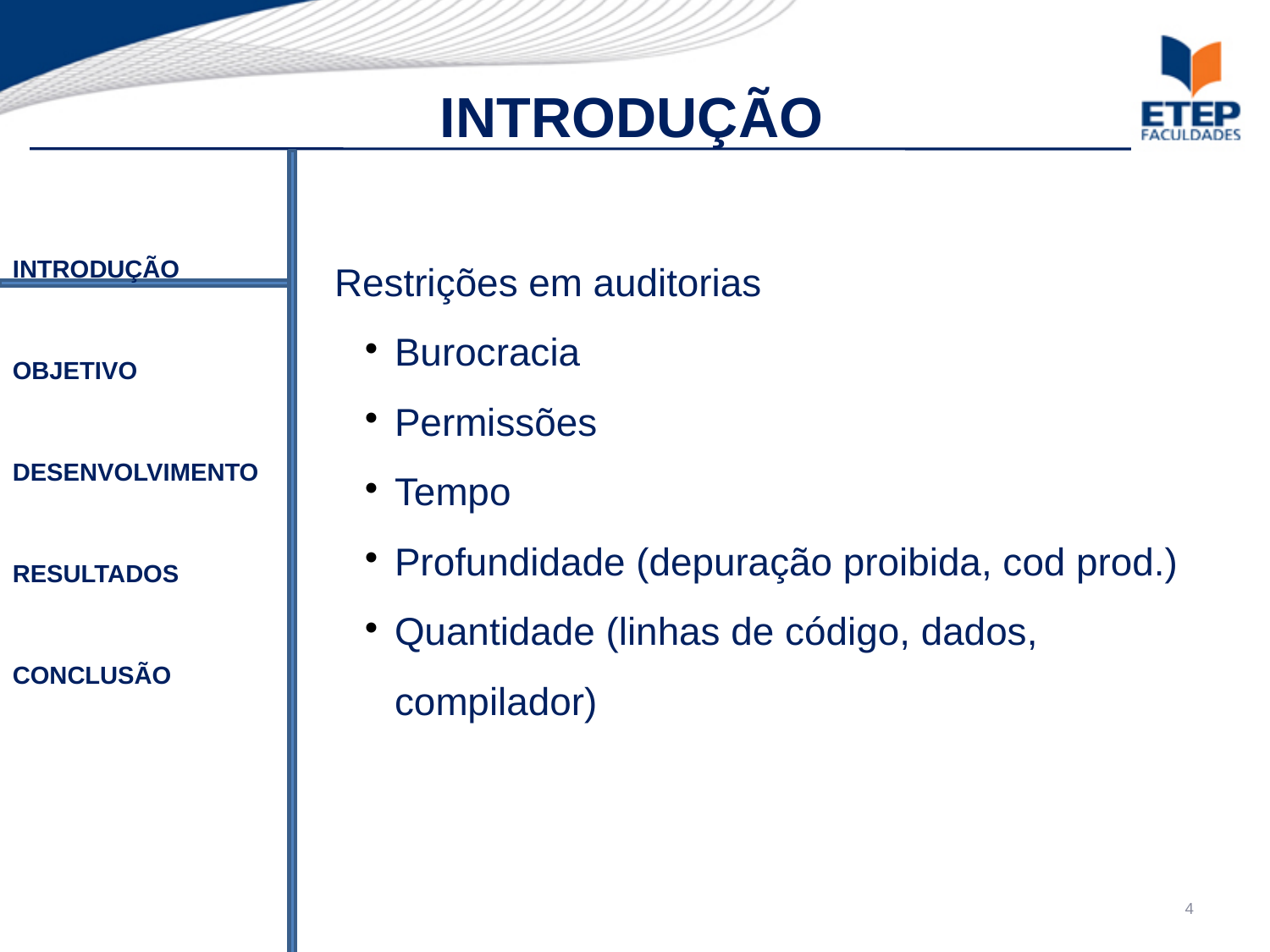

INTRODUÇÃO

Restrições em auditorias
Burocracia
Permissões
Tempo
Profundidade (depuração proibida, cod prod.)
Quantidade (linhas de código, dados, compilador)

INTRODUÇÃO

OBJETIVO

DESENVOLVIMENTO

RESULTADOS

CONCLUSÃO

4